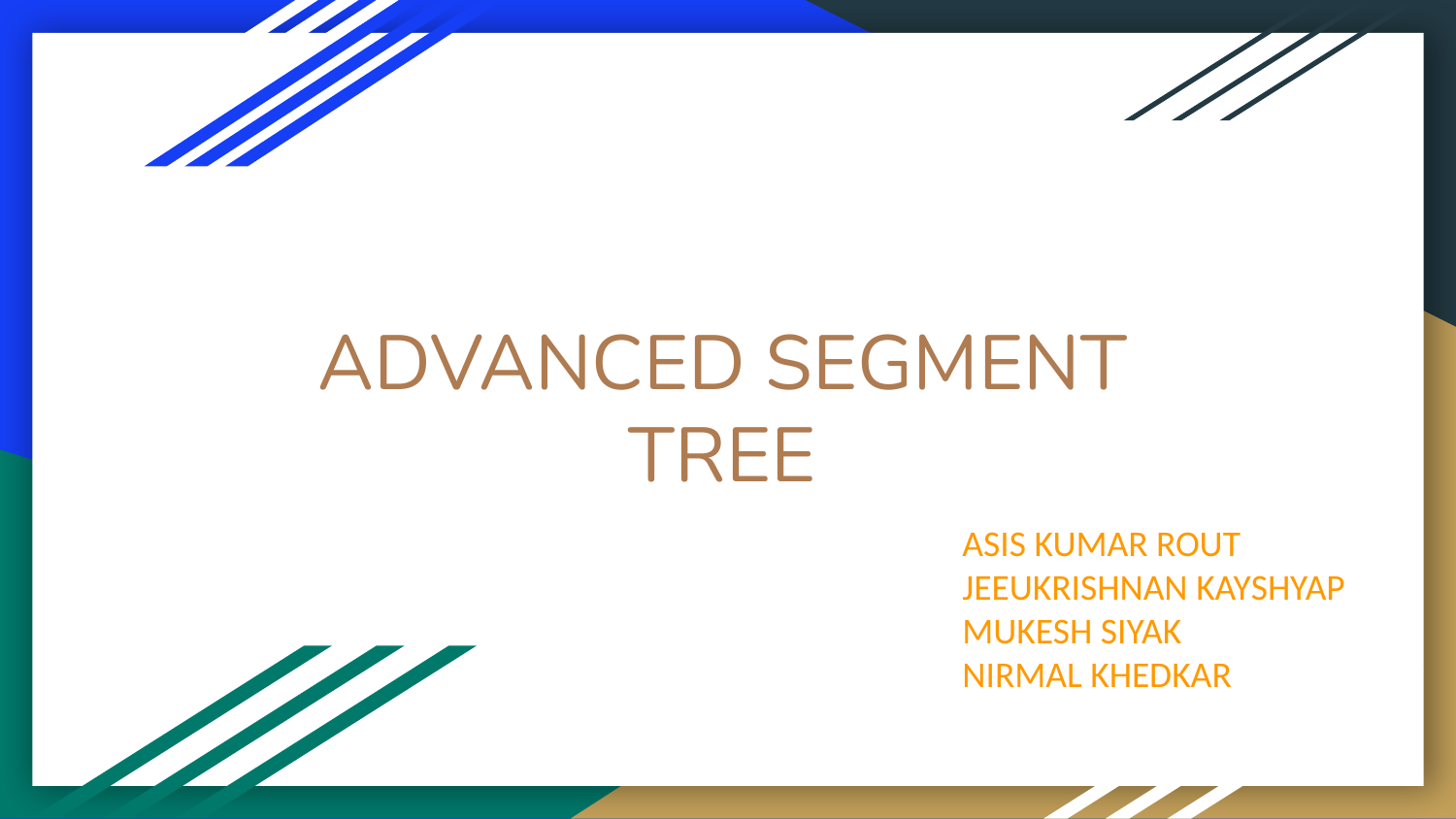

# ADVANCED SEGMENT TREE
ASIS KUMAR ROUT
JEEUKRISHNAN KAYSHYAP
MUKESH SIYAK
NIRMAL KHEDKAR